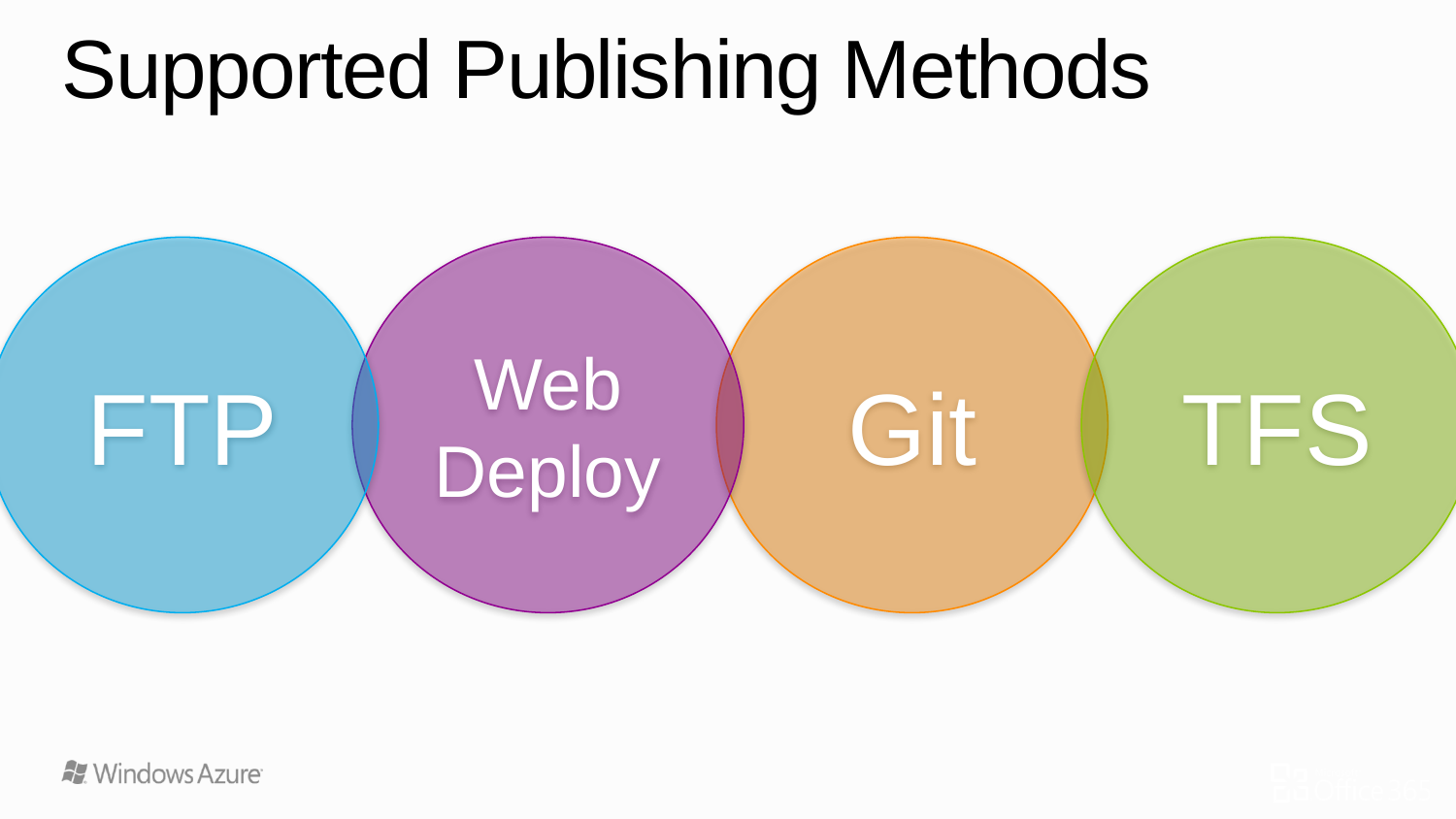

# Supported Publishing Methods
FTP
Web Deploy
Git
TFS